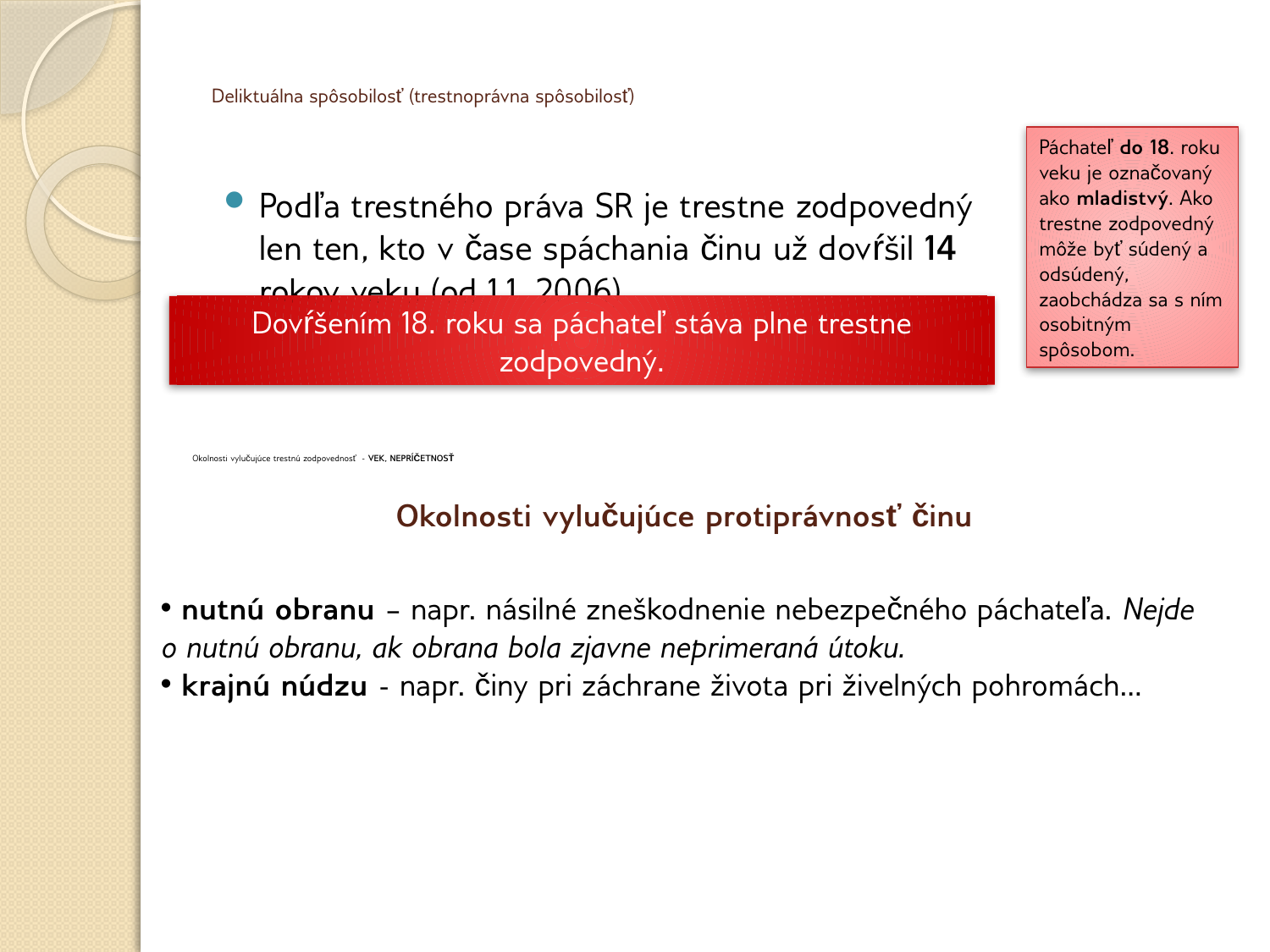

# Deliktuálna spôsobilosť (trestnoprávna spôsobilosť)

Podľa trestného práva SR je trestne zodpovedný len ten, kto v čase spáchania činu už dovŕšil 14 rokov veku (od 1.1. 2006).
Páchateľ do 18. roku veku je označovaný ako mladistvý. Ako trestne zodpovedný môže byť súdený a odsúdený, zaobchádza sa s ním osobitným spôsobom.
Dovŕšením 18. roku sa páchateľ stáva plne trestne zodpovedný.

Okolnosti vylučujúce trestnú zodpovednosť  - VEK, NEPRÍČETNOSŤ

Okolnosti vylučujúce protiprávnosť činu
 nutnú obranu – napr. násilné zneškodnenie nebezpečného páchateľa. Nejde o nutnú obranu, ak obrana bola zjavne neprimeraná útoku.
 krajnú núdzu - napr. činy pri záchrane života pri živelných pohromách...